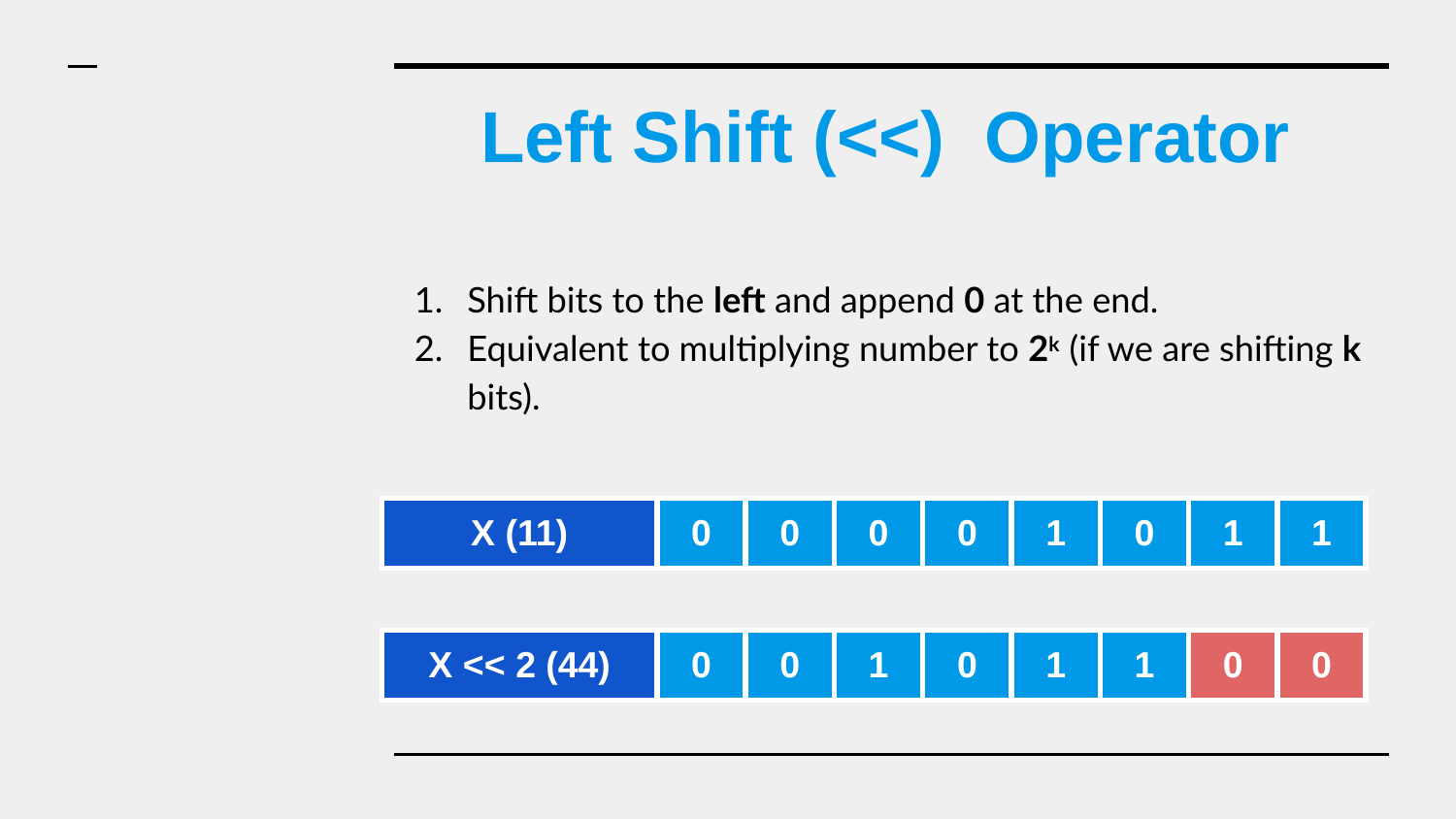

# Left Shift (<<)  Operator
Shift bits to the left and append 0 at the end.
Equivalent to multiplying number to 2k  (if we are shifting k bits).
| X (11) | 0 | 0 | 0 | 0 | 1 | 0 | 1 | 1 |
| --- | --- | --- | --- | --- | --- | --- | --- | --- |
| X << 2 (44) | 0 | 0 | 1 | 0 | 1 | 1 | 0 | 0 |
| --- | --- | --- | --- | --- | --- | --- | --- | --- |